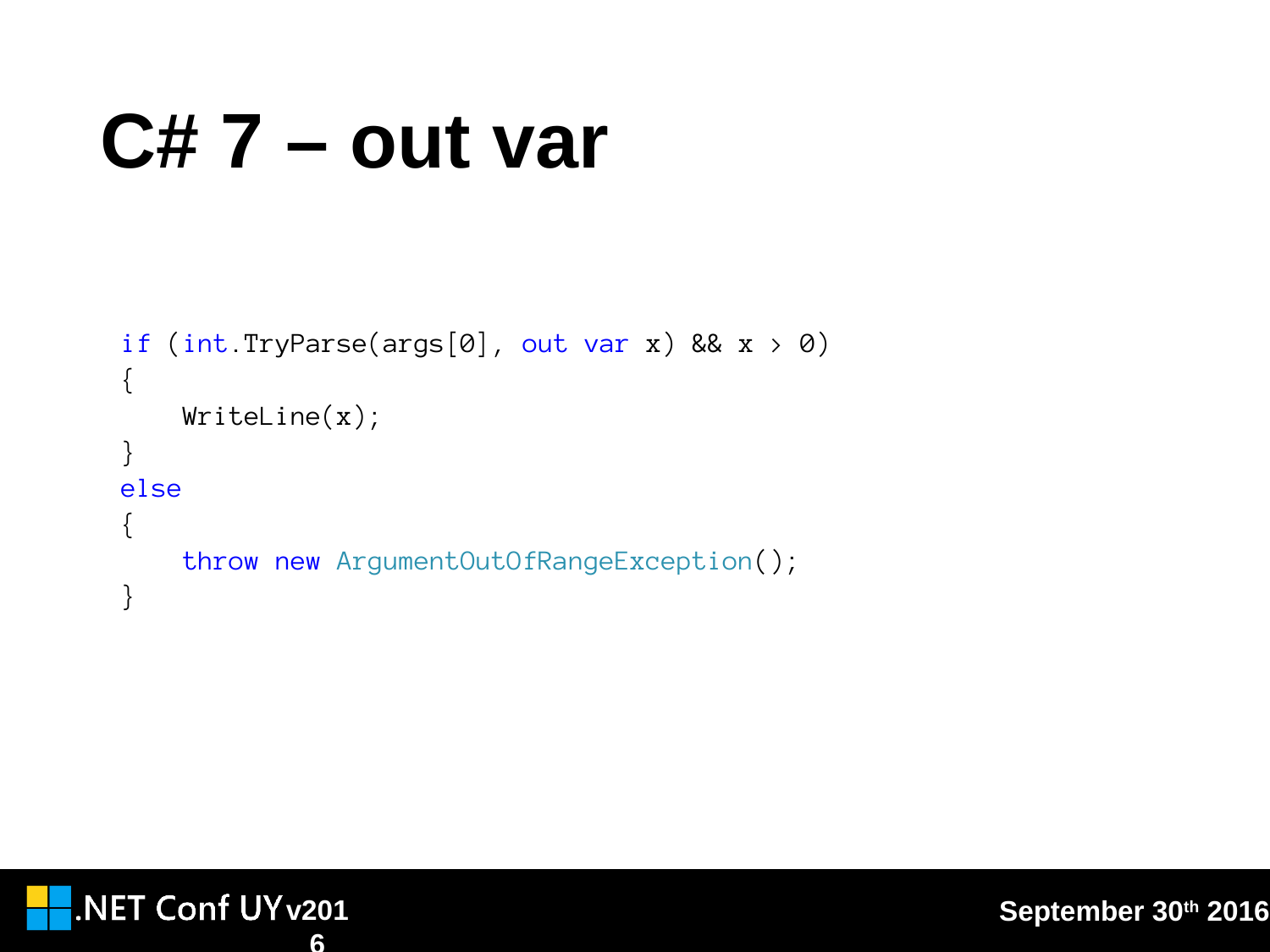

# C# 7 – out var
if (int.TryParse(args[0], out var x) && x > 0)
{
    WriteLine(x);
}
else
{
    throw new ArgumentOutOfRangeException();
}